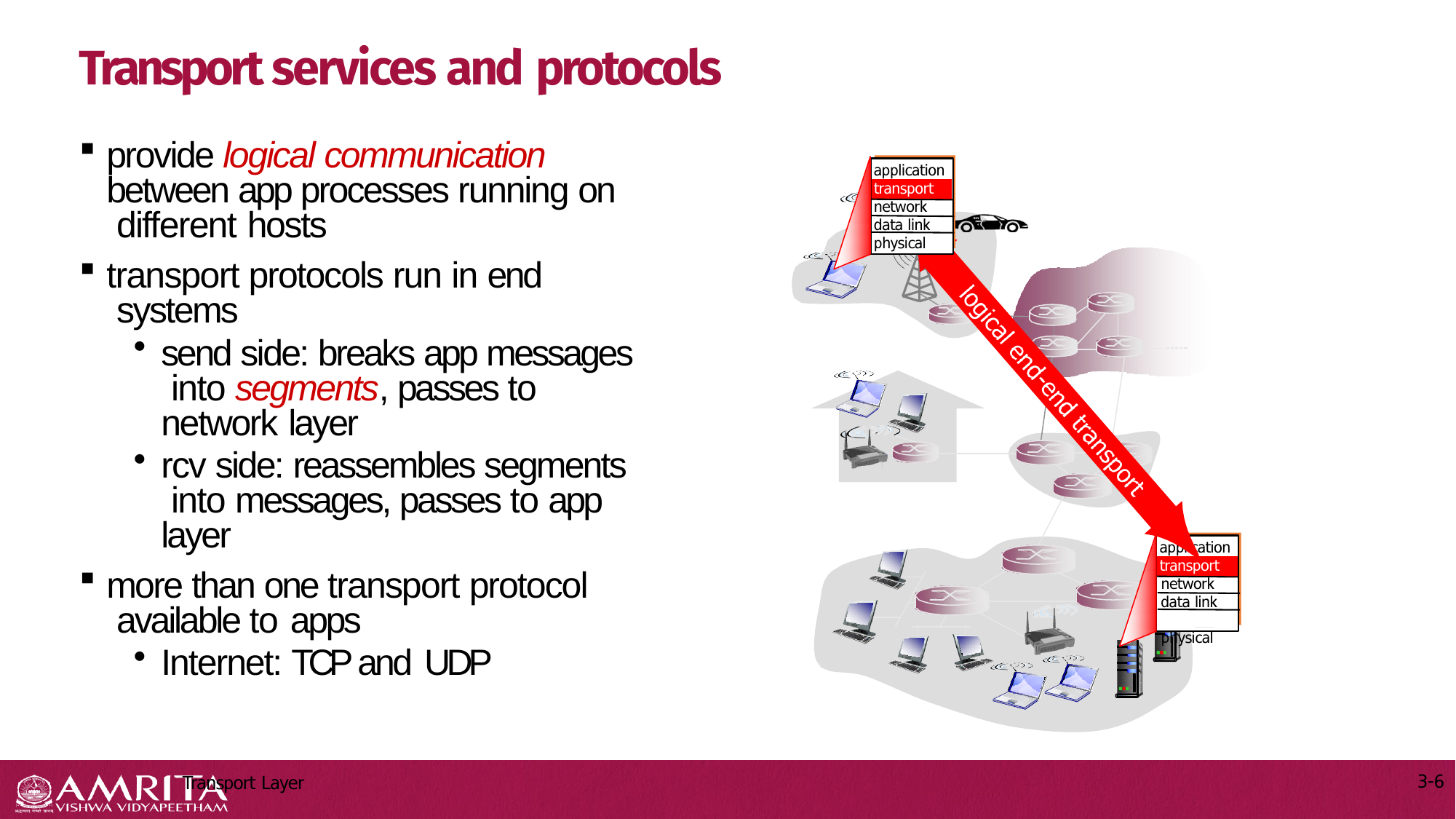

# Transport services and protocols
provide logical communication  between app processes running on  different hosts
transport protocols run in end  systems
send side: breaks app messages  into segments, passes to  network layer
rcv side: reassembles segments  into messages, passes to app  layer
more than one transport protocol  available to apps
Internet: TCP and UDP

application
transport

network
data link
physical
application
transport
network
data link
     physical
3-6
Transport Layer